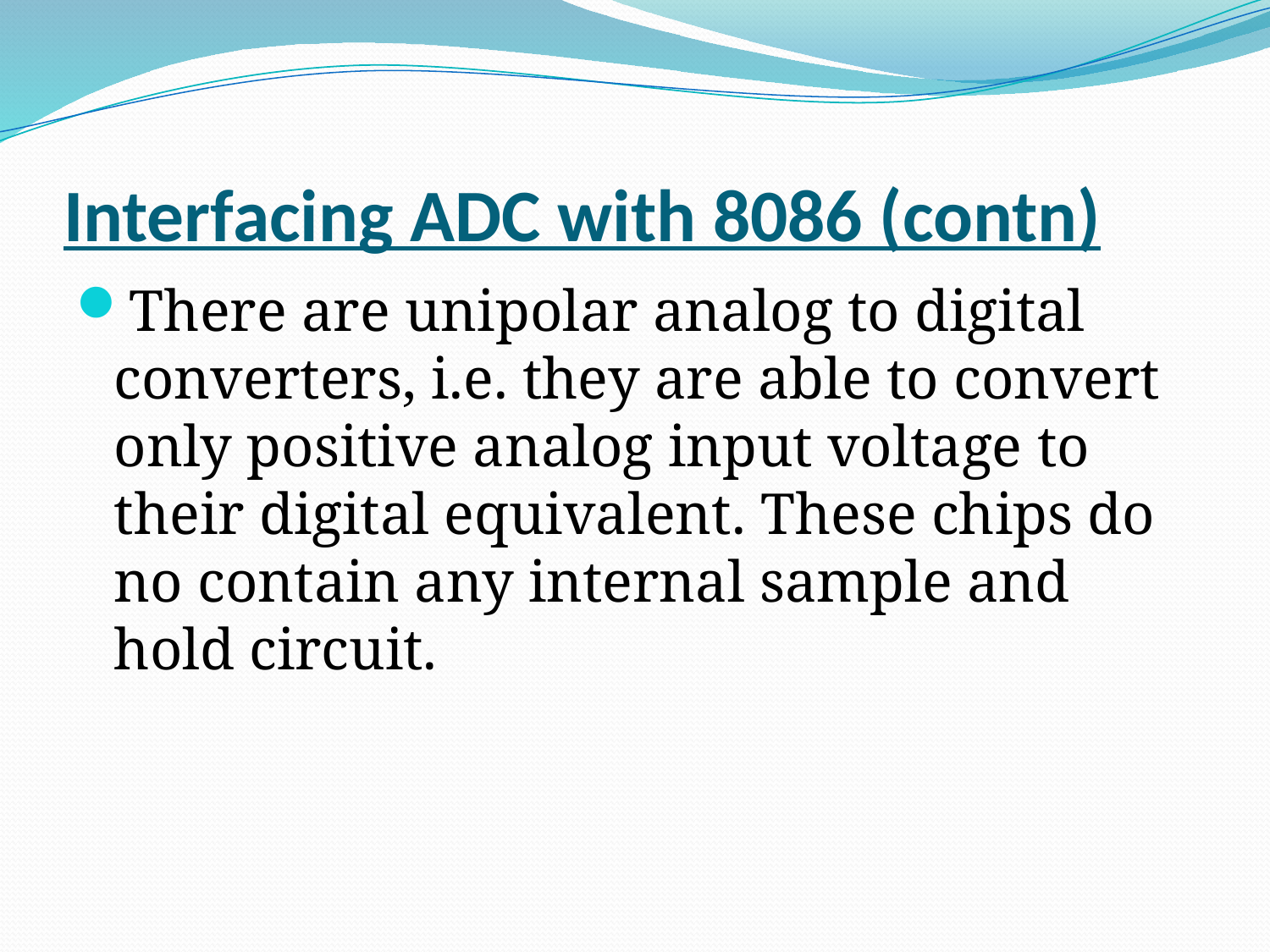

# Interfacing ADC with 8086 (contn)
There are unipolar analog to digital converters, i.e. they are able to convert only positive analog input voltage to their digital equivalent. These chips do no contain any internal sample and hold circuit.